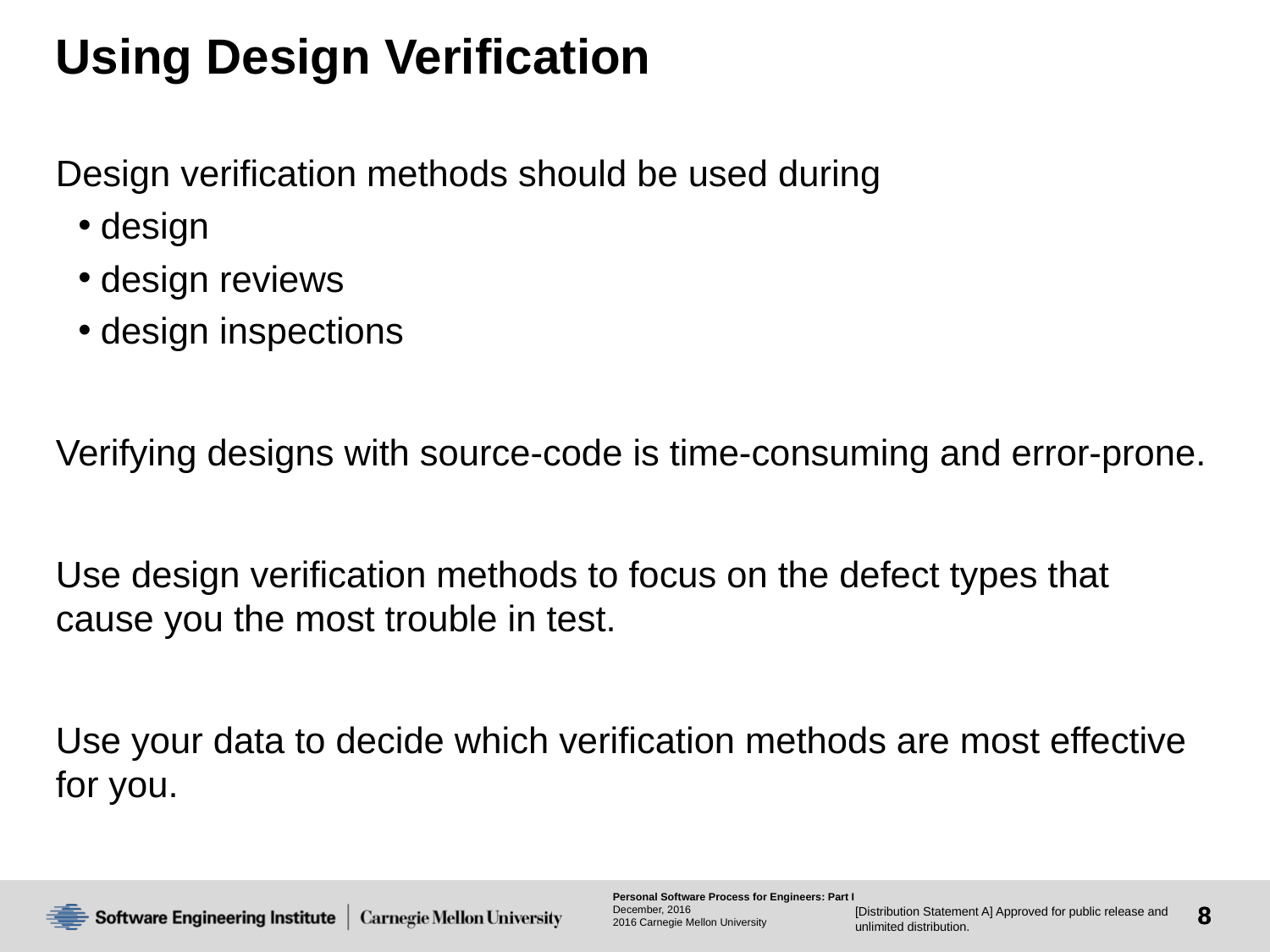

# Using Design Verification
Design verification methods should be used during
design
design reviews
design inspections

Verifying designs with source-code is time-consuming and error-prone.

Use design verification methods to focus on the defect types that cause you the most trouble in test.

Use your data to decide which verification methods are most effective for you.